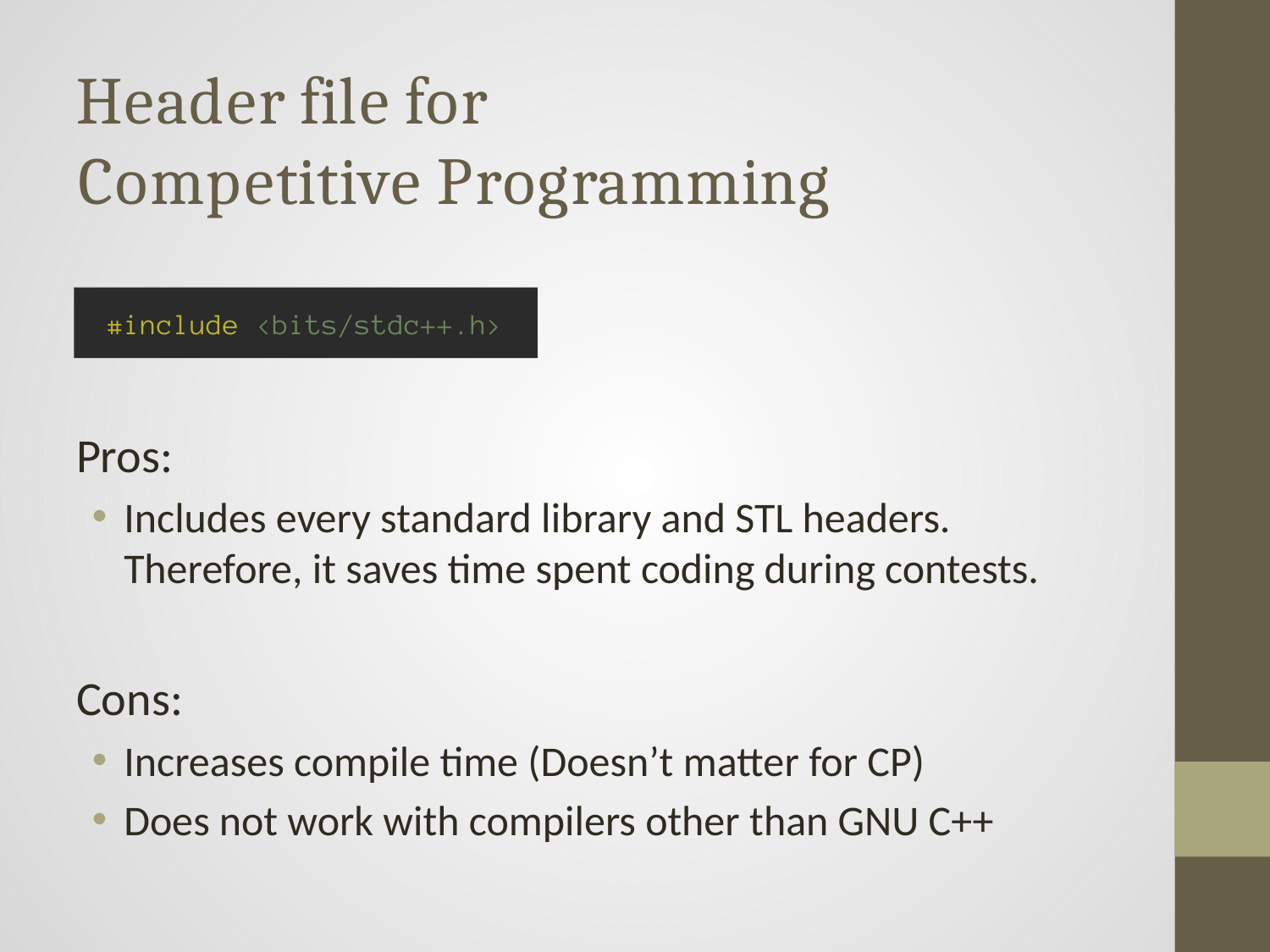

# Header file for Competitive Programming

Pros:
Includes every standard library and STL headers. Therefore, it saves time spent coding during contests.

Cons:
Increases compile time (Doesn’t matter for CP)
Does not work with compilers other than GNU C++
#include <bits/stdc++.h>